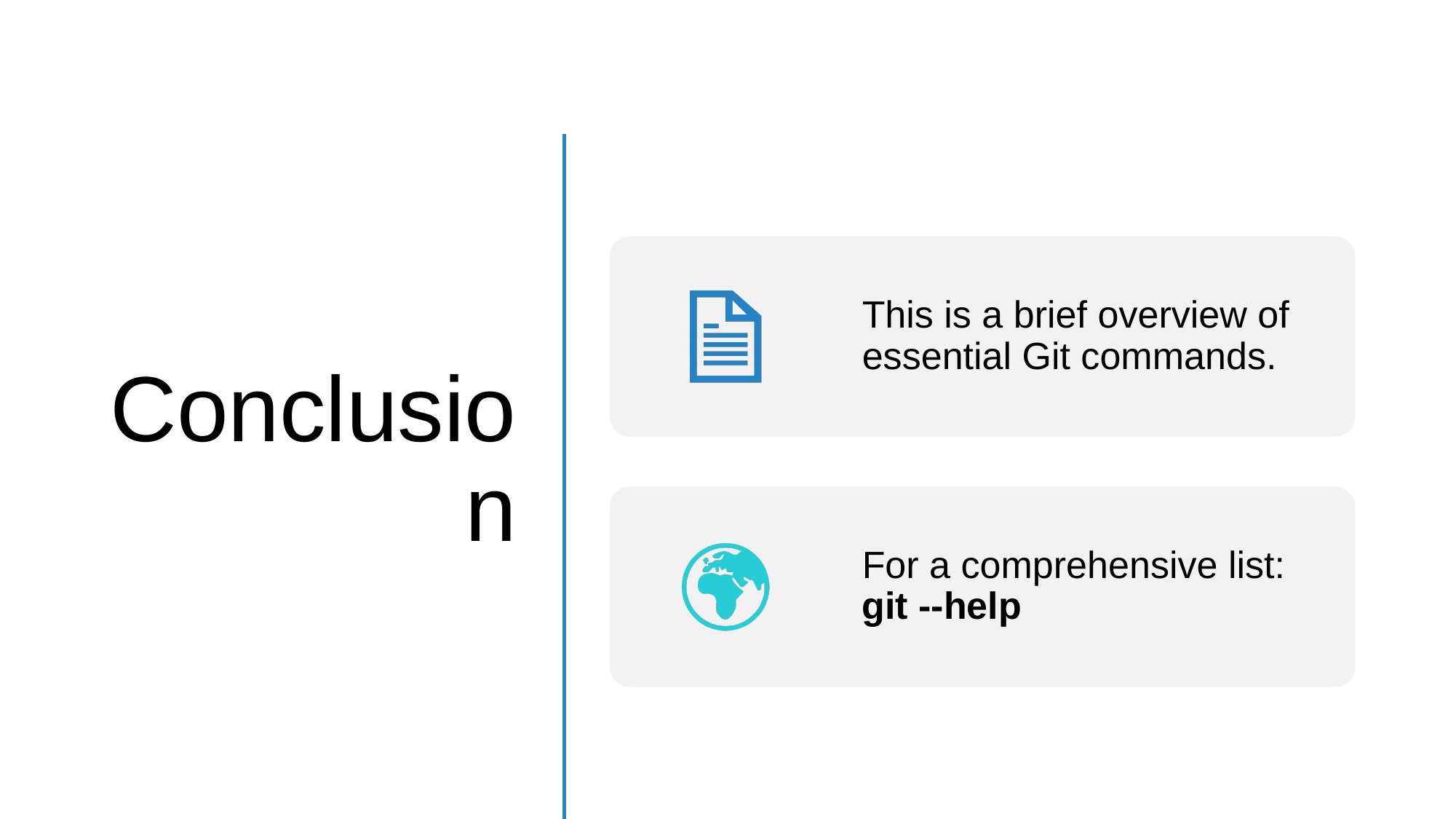

# Conclusion
This is a brief overview of essential Git commands.
For a comprehensive list: git --help